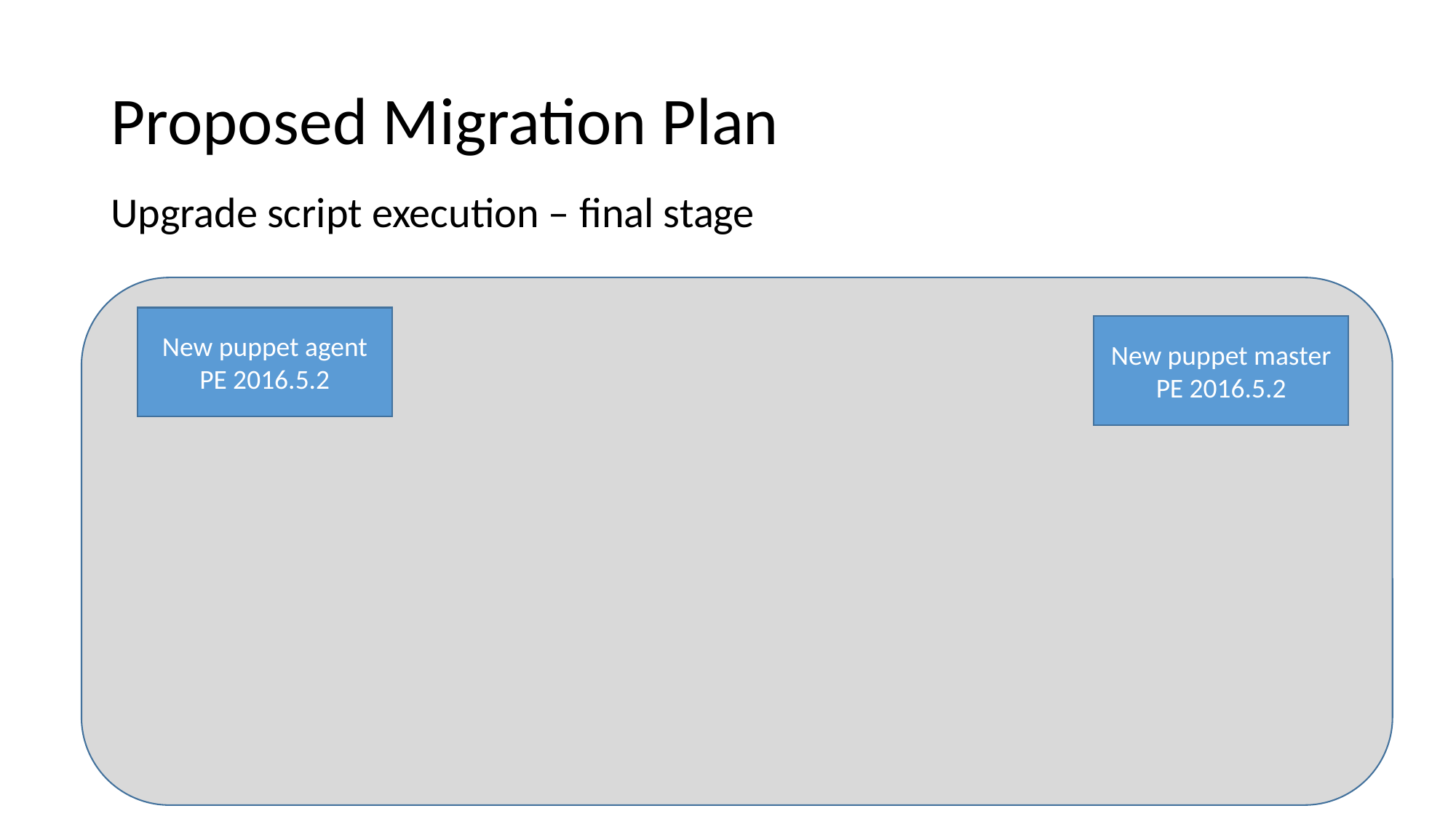

# Proposed Migration Plan
Upgrade script execution – final stage

New puppet agent
PE 2016.5.2
New puppet master PE 2016.5.2